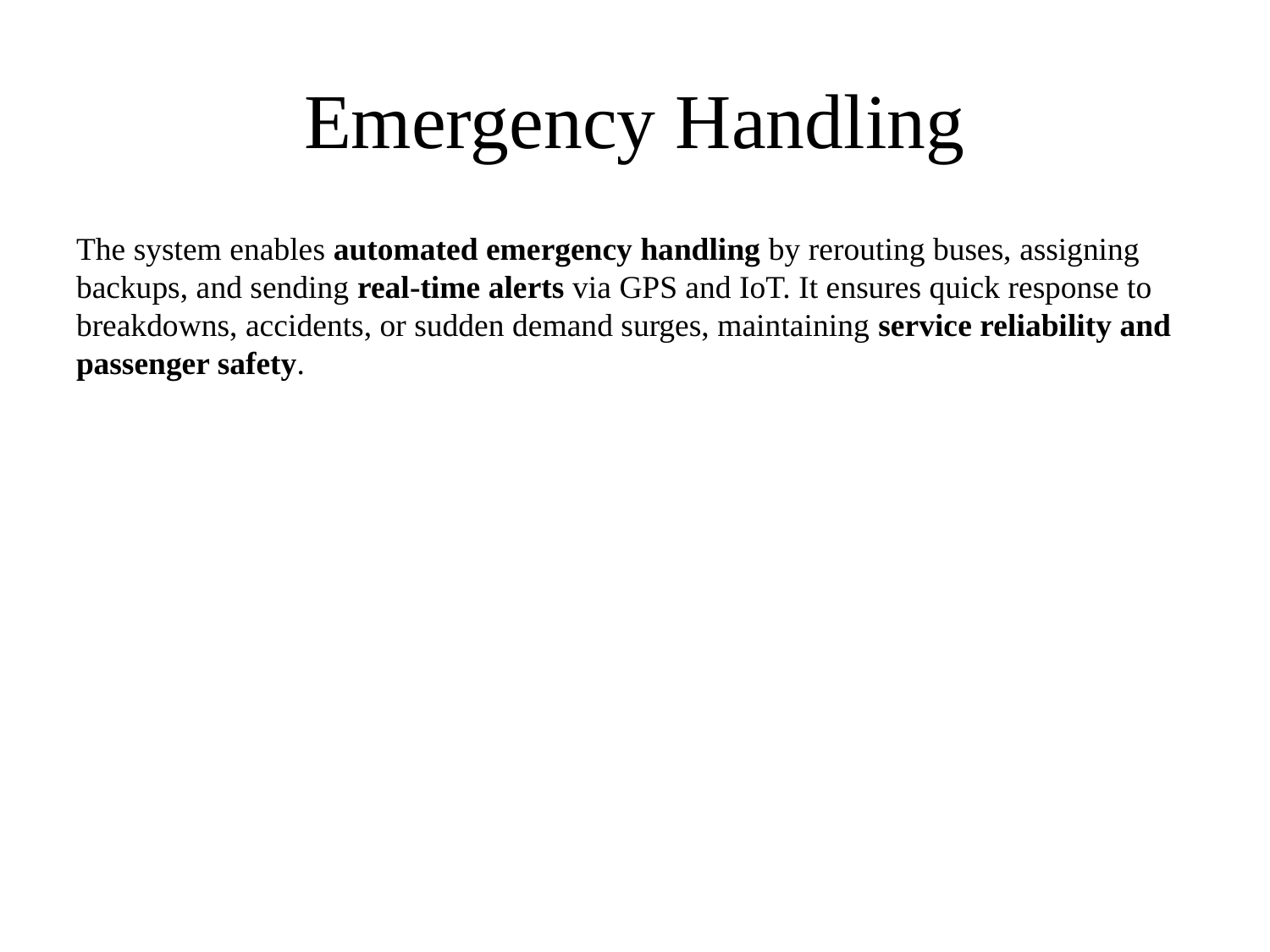

# Emergency Handling
The system enables automated emergency handling by rerouting buses, assigning backups, and sending real-time alerts via GPS and IoT. It ensures quick response to breakdowns, accidents, or sudden demand surges, maintaining service reliability and passenger safety.